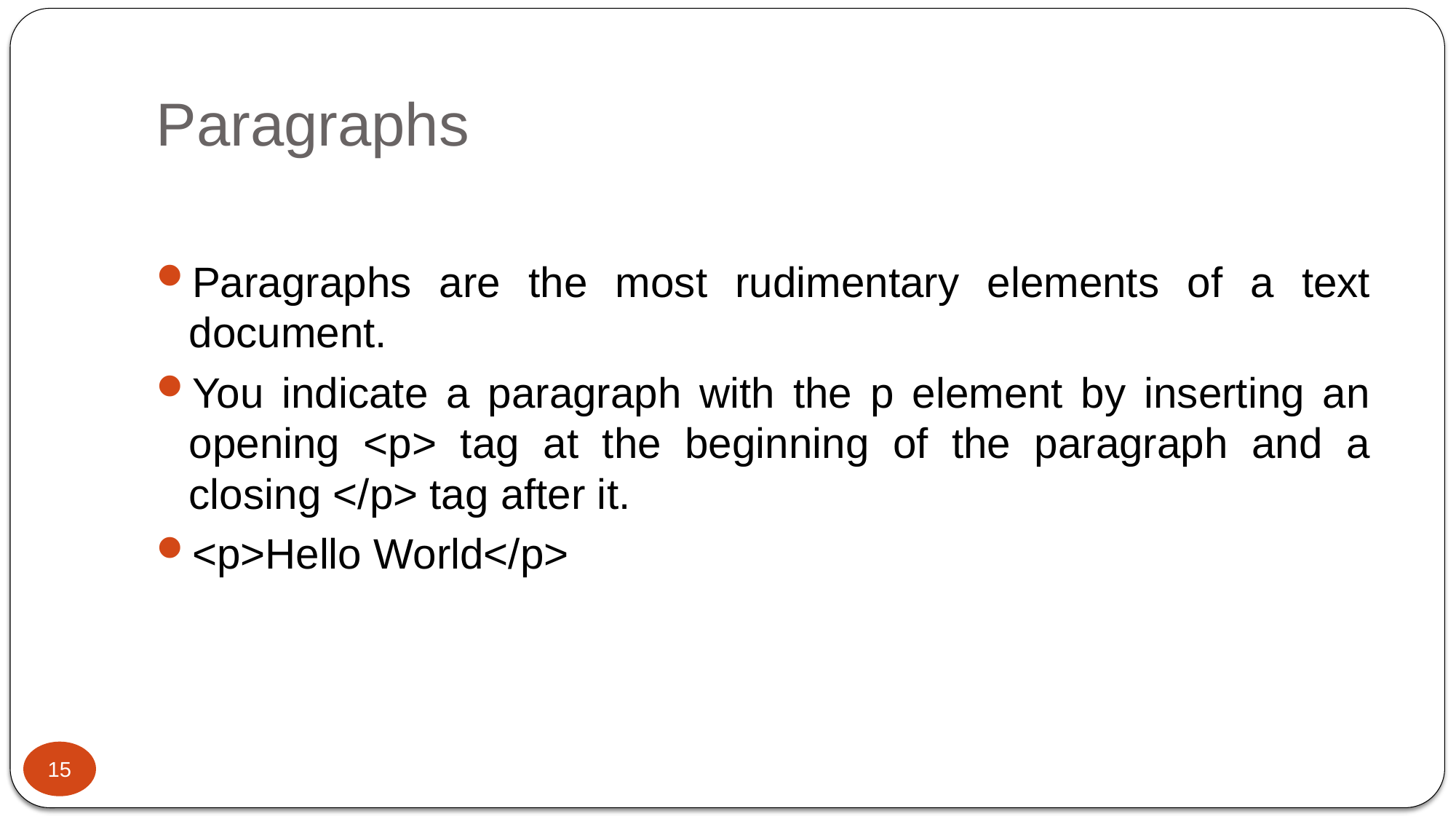

# Paragraphs
Paragraphs are the most rudimentary elements of a text document.
You indicate a paragraph with the p element by inserting an opening <p> tag at the beginning of the paragraph and a closing </p> tag after it.
<p>Hello World</p>

15